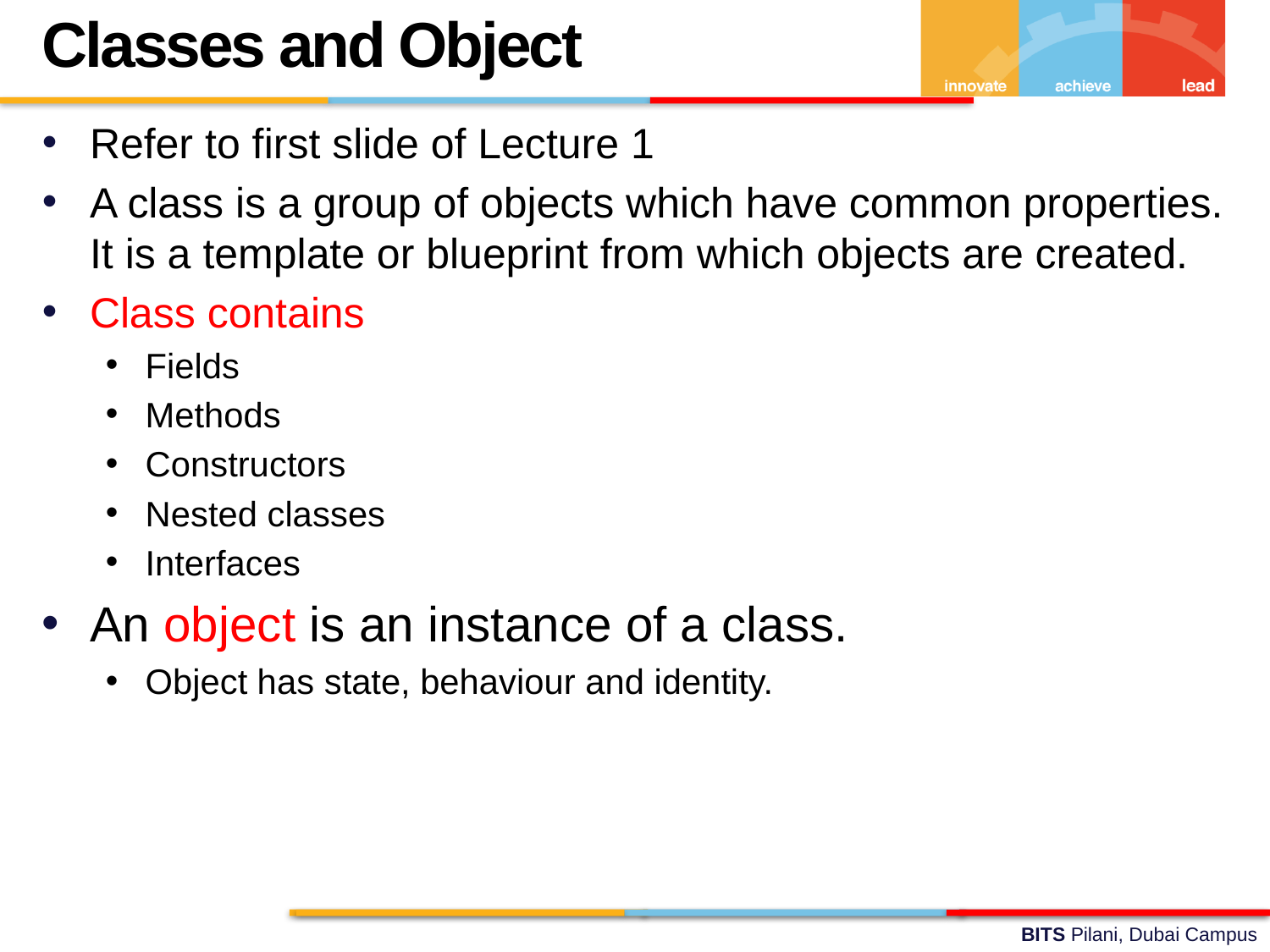

Classes and Object
Refer to first slide of Lecture 1
A class is a group of objects which have common properties. It is a template or blueprint from which objects are created.
Class contains
Fields
Methods
Constructors
Nested classes
Interfaces
An object is an instance of a class.
Object has state, behaviour and identity.